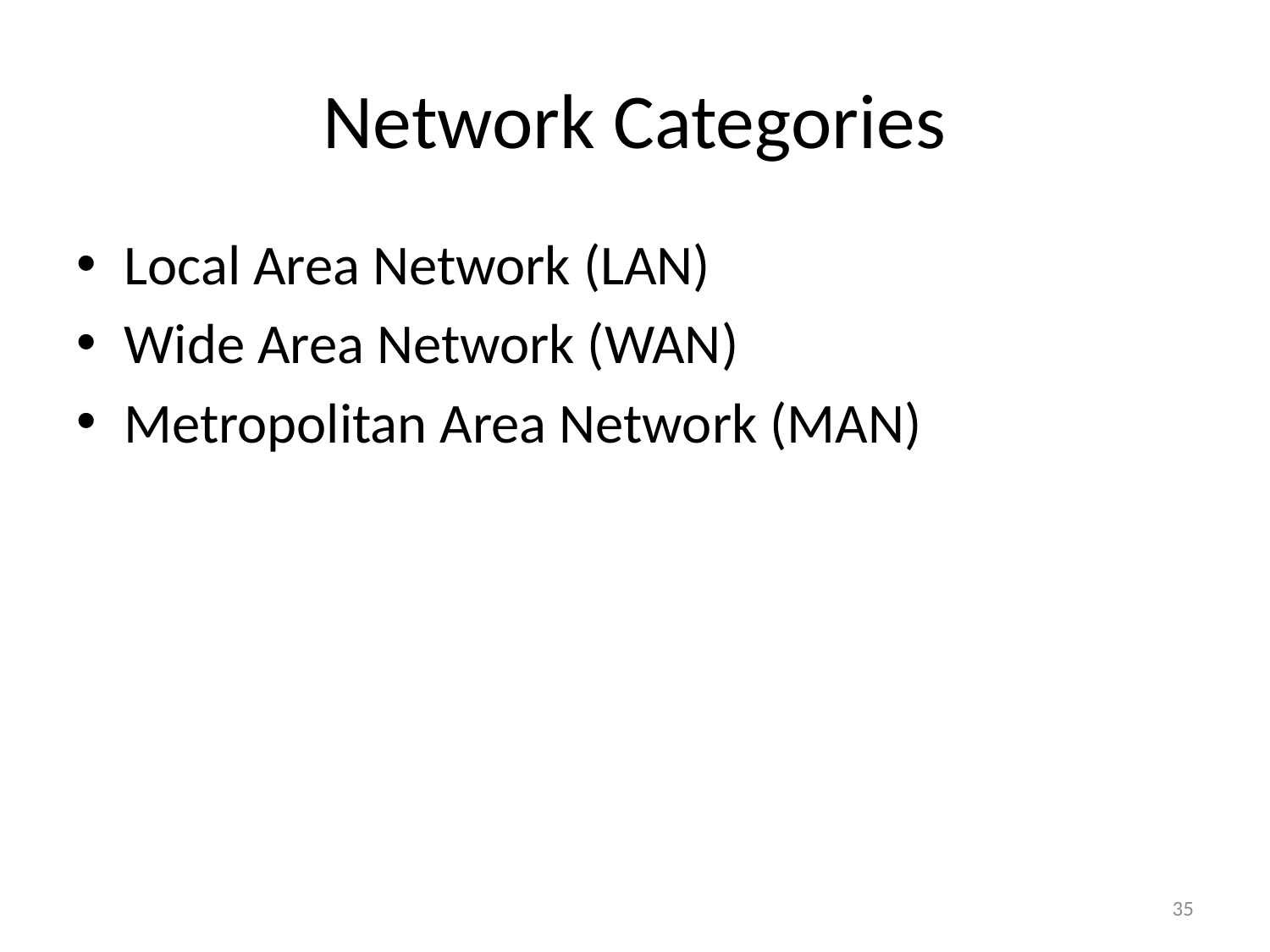

# Network Categories
Local Area Network (LAN)
Wide Area Network (WAN)
Metropolitan Area Network (MAN)
35